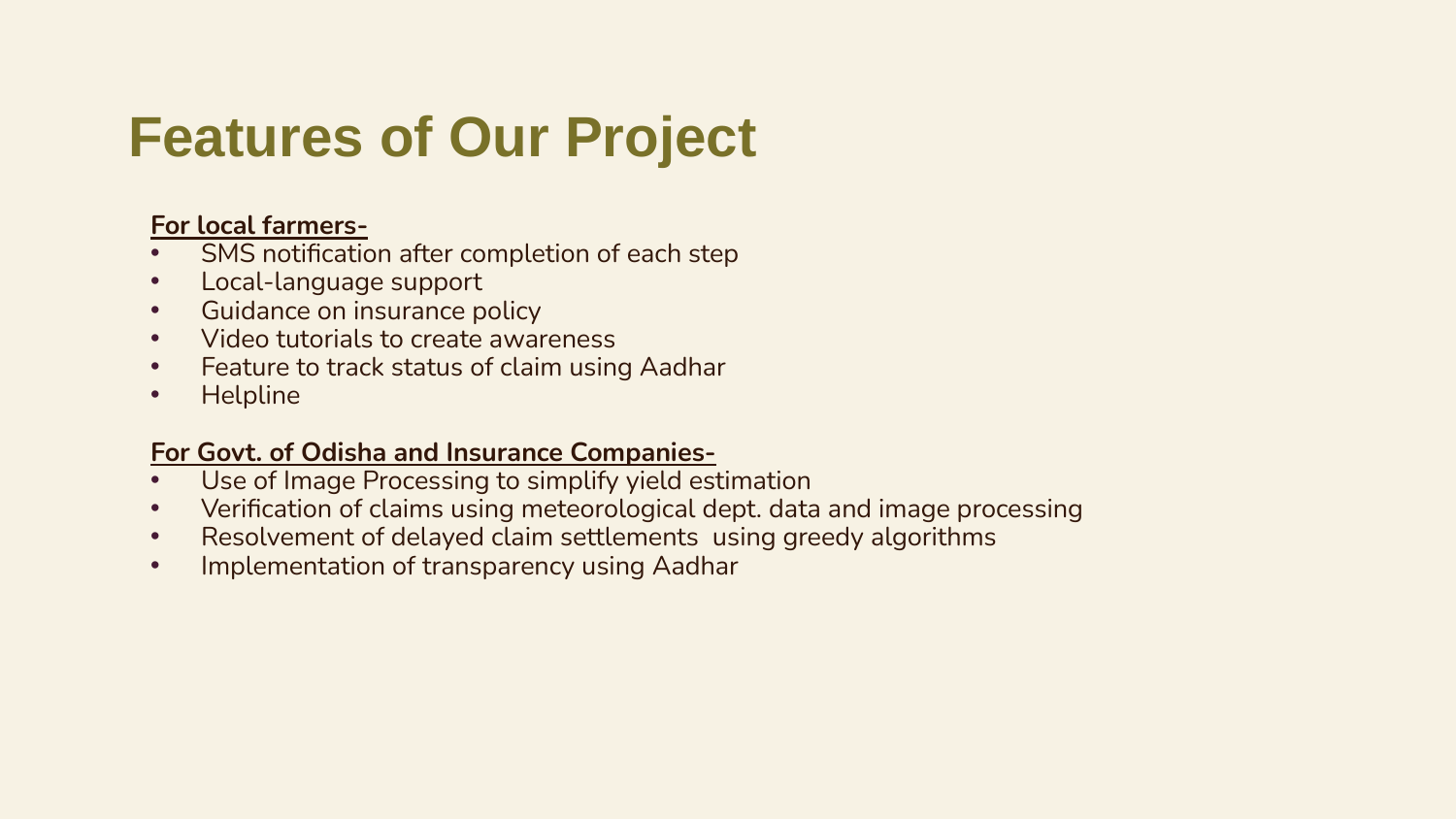

# Features of Our Project
For local farmers-
SMS notification after completion of each step
Local-language support
Guidance on insurance policy
Video tutorials to create awareness
Feature to track status of claim using Aadhar
Helpline

For Govt. of Odisha and Insurance Companies-
Use of Image Processing to simplify yield estimation
Verification of claims using meteorological dept. data and image processing
Resolvement of delayed claim settlements  using greedy algorithms
Implementation of transparency using Aadhar